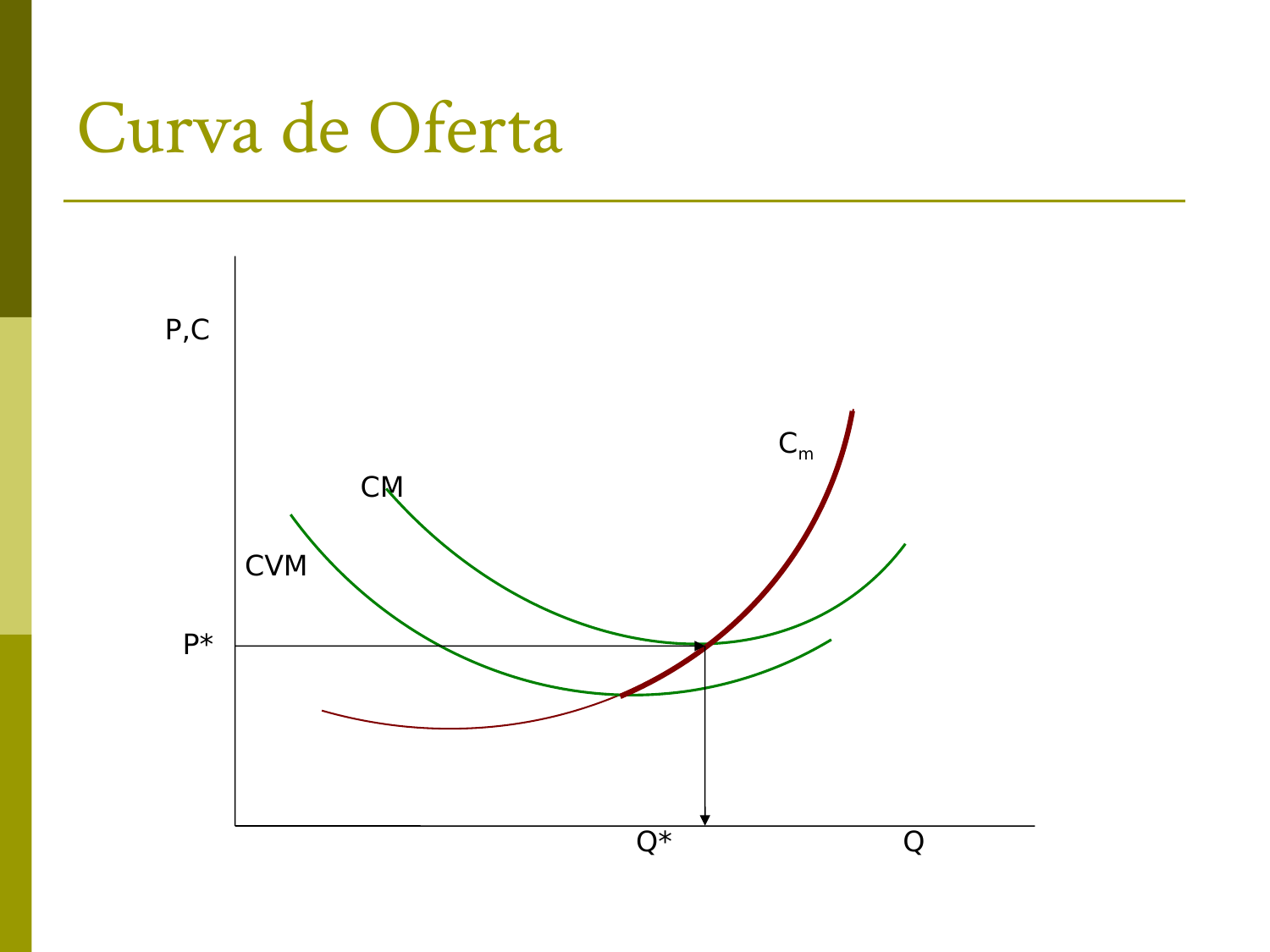

# Curva de Oferta

         P,C

                                                                              Cm
                               CM

                  CVM

           P*

                                                              Q*                          Q